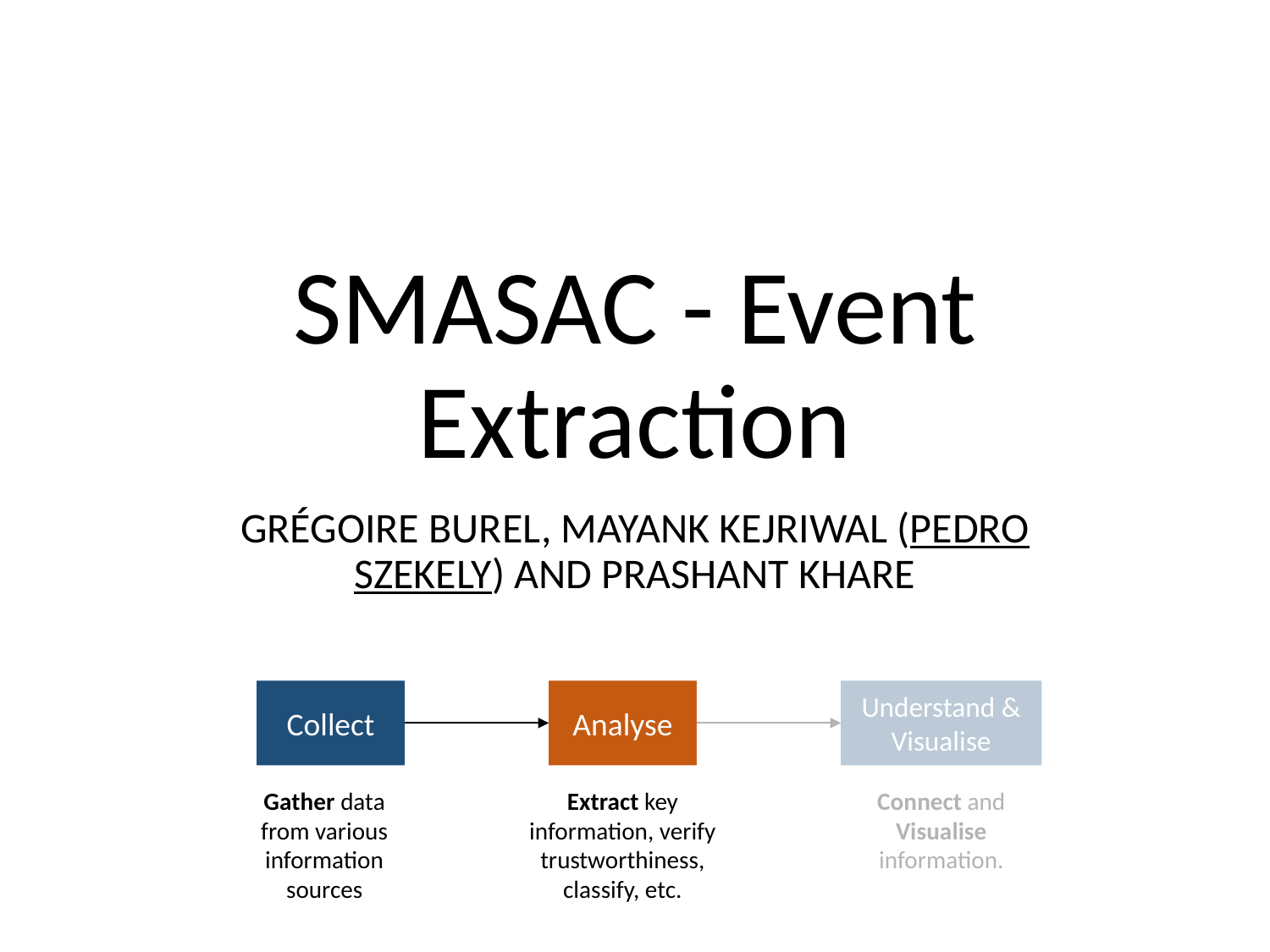

# SMASAC - Event Extraction
GRÉGOIRE BUREL, MAYANK KEJRIWAL (PEDRO SZEKELY) AND PRASHANT KHARE

Collect
Analyse
Understand & Visualise

Gather data from various information sources
Extract key information, verify trustworthiness, classify, etc.
Connect and Visualise information.